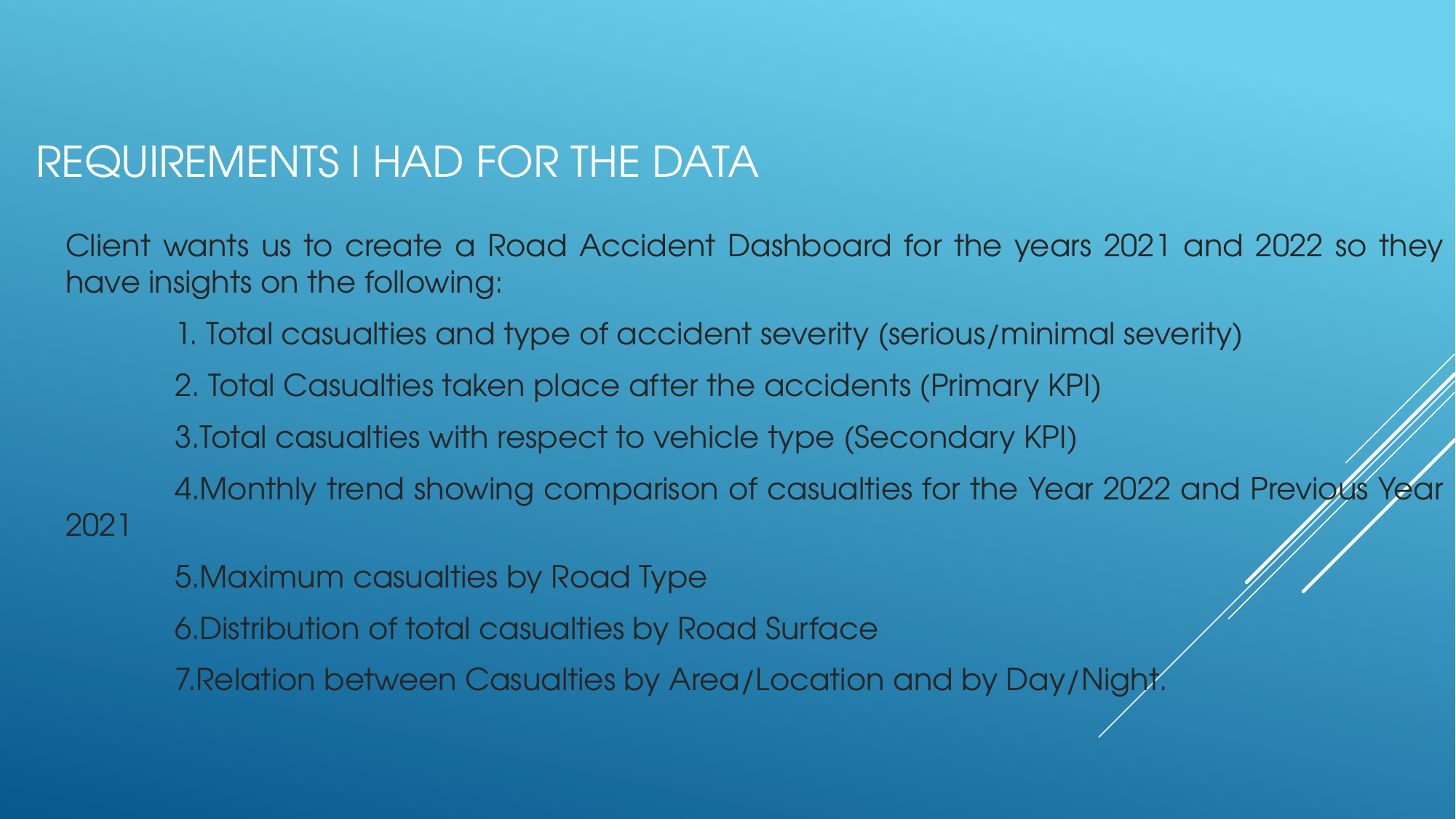

# Requirements I had for the data
Client wants us to create a Road Accident Dashboard for the years 2021 and 2022 so they have insights on the following:
	1. Total casualties and type of accident severity (serious/minimal severity)
	2. Total Casualties taken place after the accidents (Primary KPI)
	3.Total casualties with respect to vehicle type (Secondary KPI)
	4.Monthly trend showing comparison of casualties for the Year 2022 and Previous Year 2021
	5.Maximum casualties by Road Type
	6.Distribution of total casualties by Road Surface
	7.Relation between Casualties by Area/Location and by Day/Night.